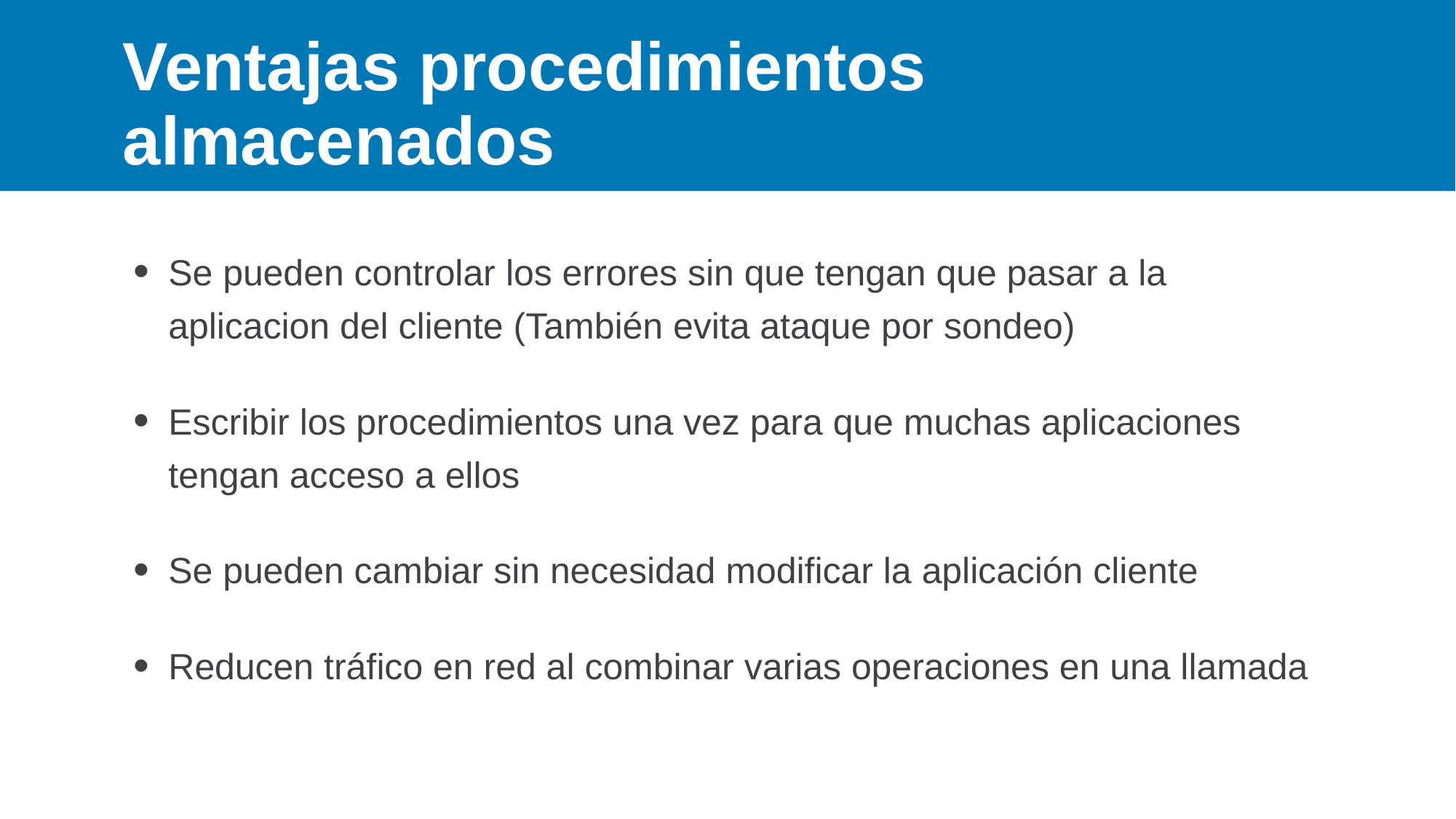

# Ventajas procedimientos almacenados
Se pueden controlar los errores sin que tengan que pasar a la aplicacion del cliente (También evita ataque por sondeo)
Escribir los procedimientos una vez para que muchas aplicaciones tengan acceso a ellos
Se pueden cambiar sin necesidad modificar la aplicación cliente
Reducen tráfico en red al combinar varias operaciones en una llamada

Maximum 5 bullets. If you need more, create a new slide.